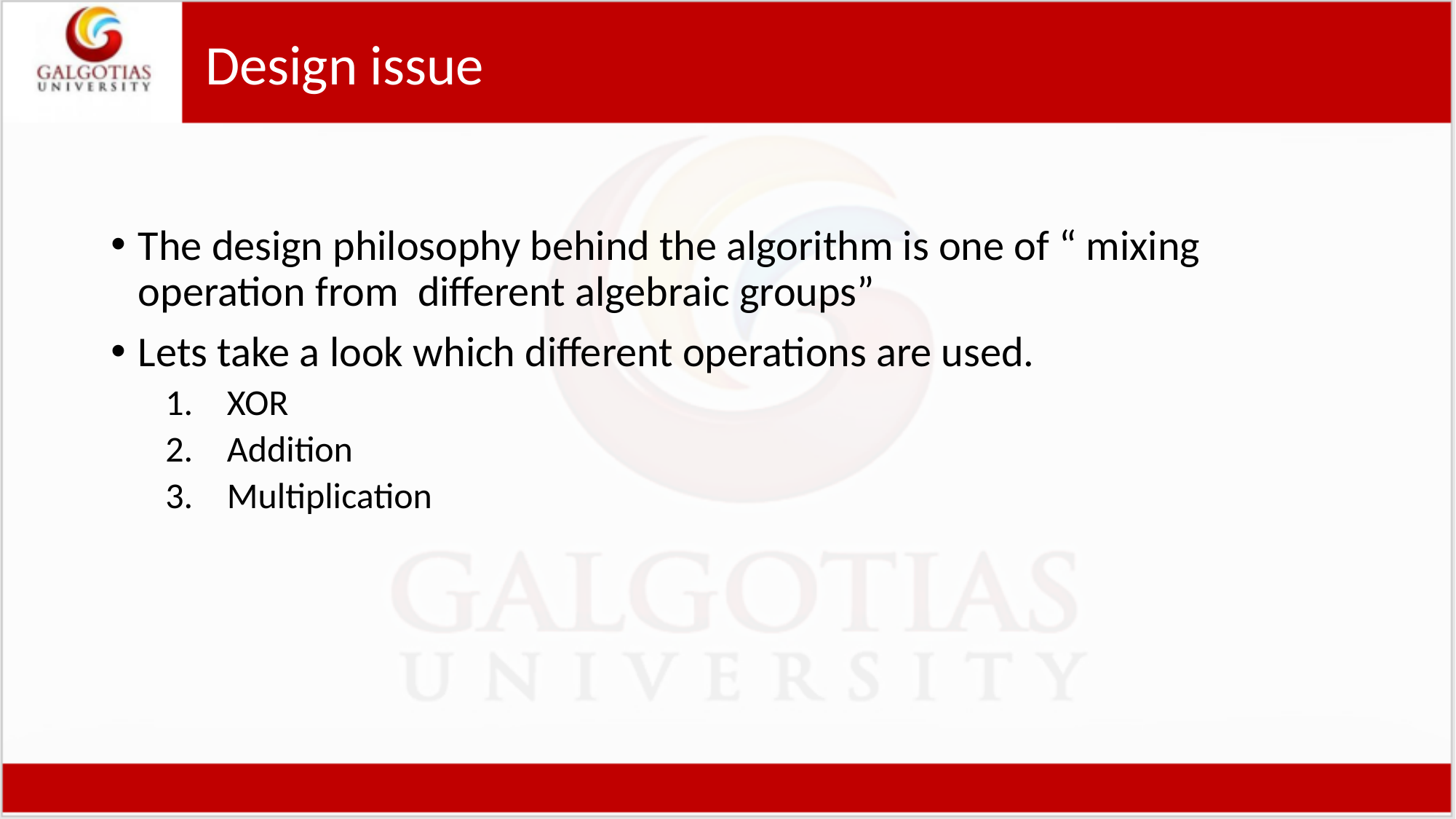

# Design issue
The design philosophy behind the algorithm is one of “ mixing operation from  different algebraic groups”
Lets take a look which different operations are used.
XOR
Addition
Multiplication